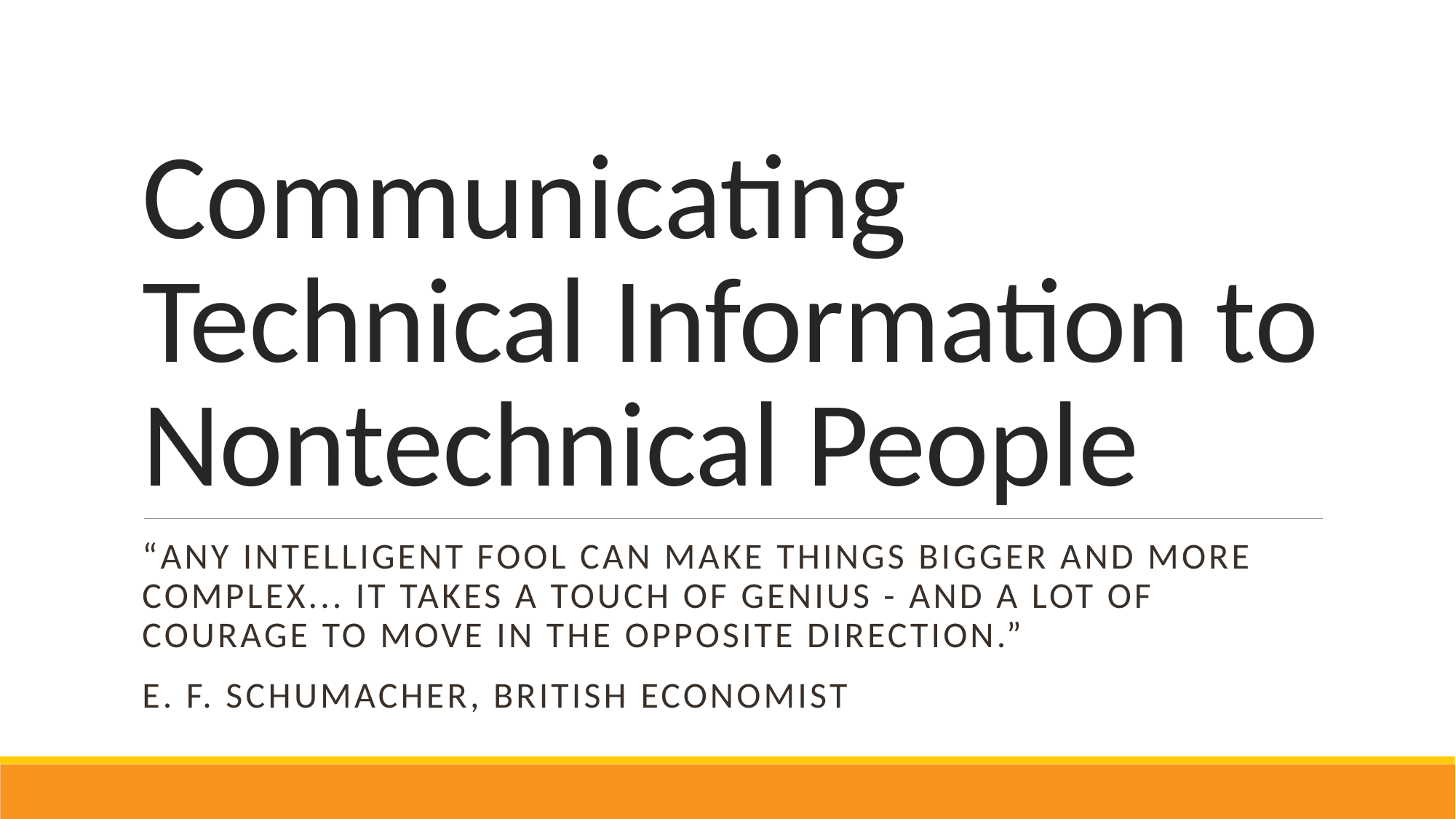

# Communicating Technical Information to Nontechnical People
“Any intelligent fool can make things bigger and more complex... It takes a touch of genius - and a lot of courage to move in the opposite direction.”
E. F. Schumacher, British economist